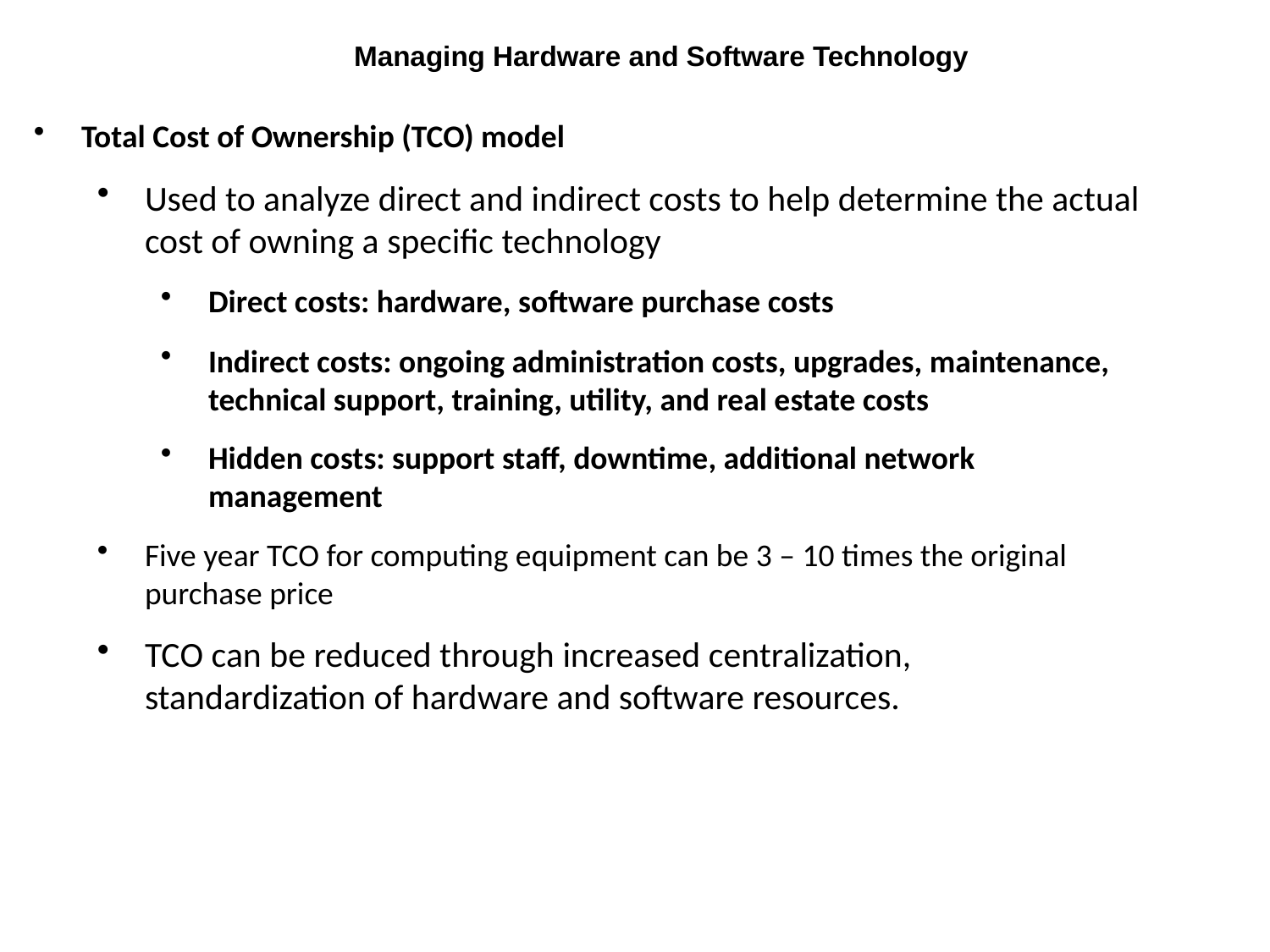

Managing Hardware and Software Technology
Total Cost of Ownership (TCO) model
Used to analyze direct and indirect costs to help determine the actual cost of owning a specific technology
Direct costs: hardware, software purchase costs
Indirect costs: ongoing administration costs, upgrades, maintenance, technical support, training, utility, and real estate costs
Hidden costs: support staff, downtime, additional network management
Five year TCO for computing equipment can be 3 – 10 times the original purchase price
TCO can be reduced through increased centralization, standardization of hardware and software resources.